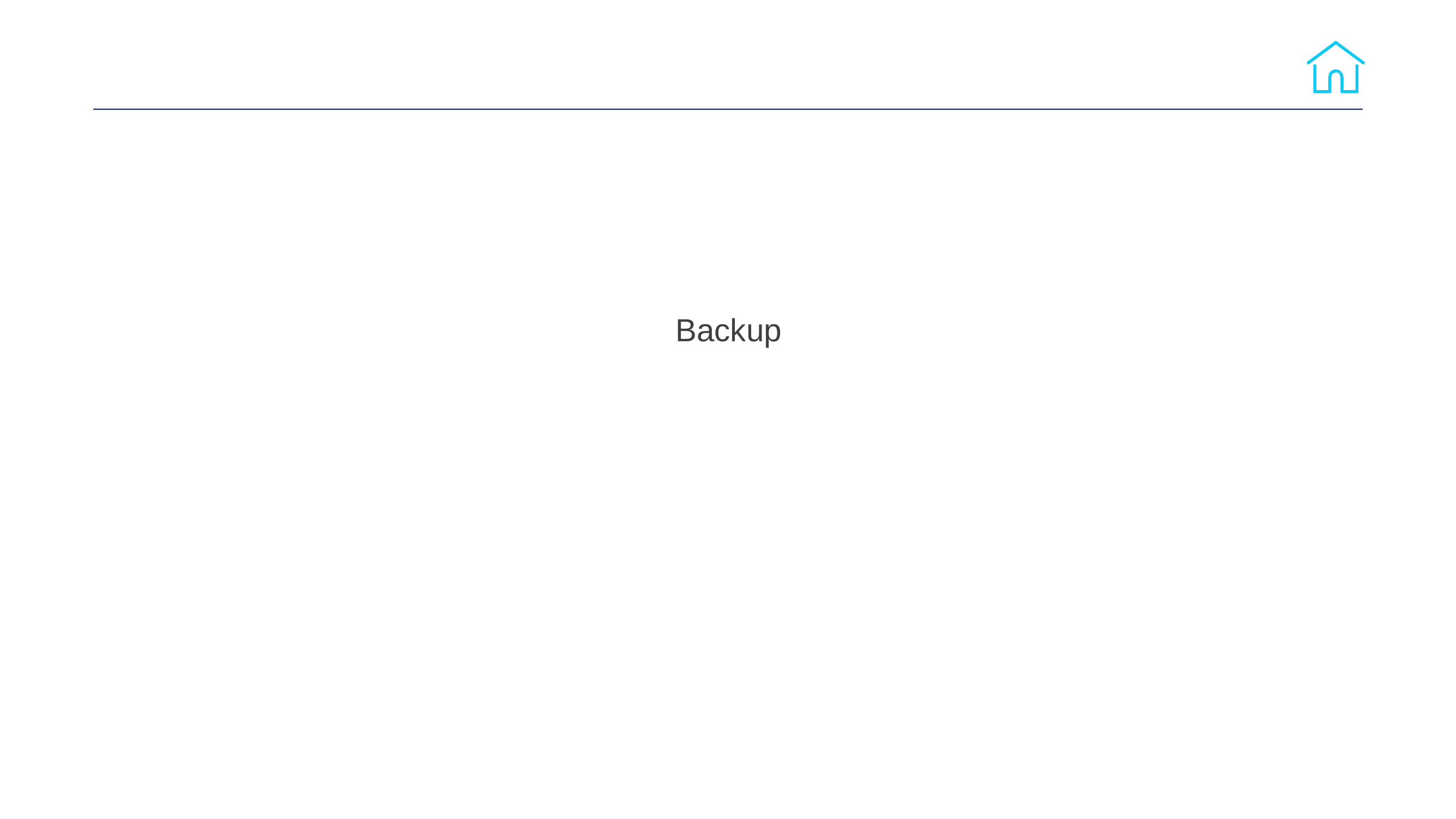

#

Backup
1Q Services Revenue
103%

Services VBR
43%

M : Million	Q: Quarters 	YoY: Year on Year 	Ach: Achievement  	Bgt: Budget 	        PF : Prior Forecast